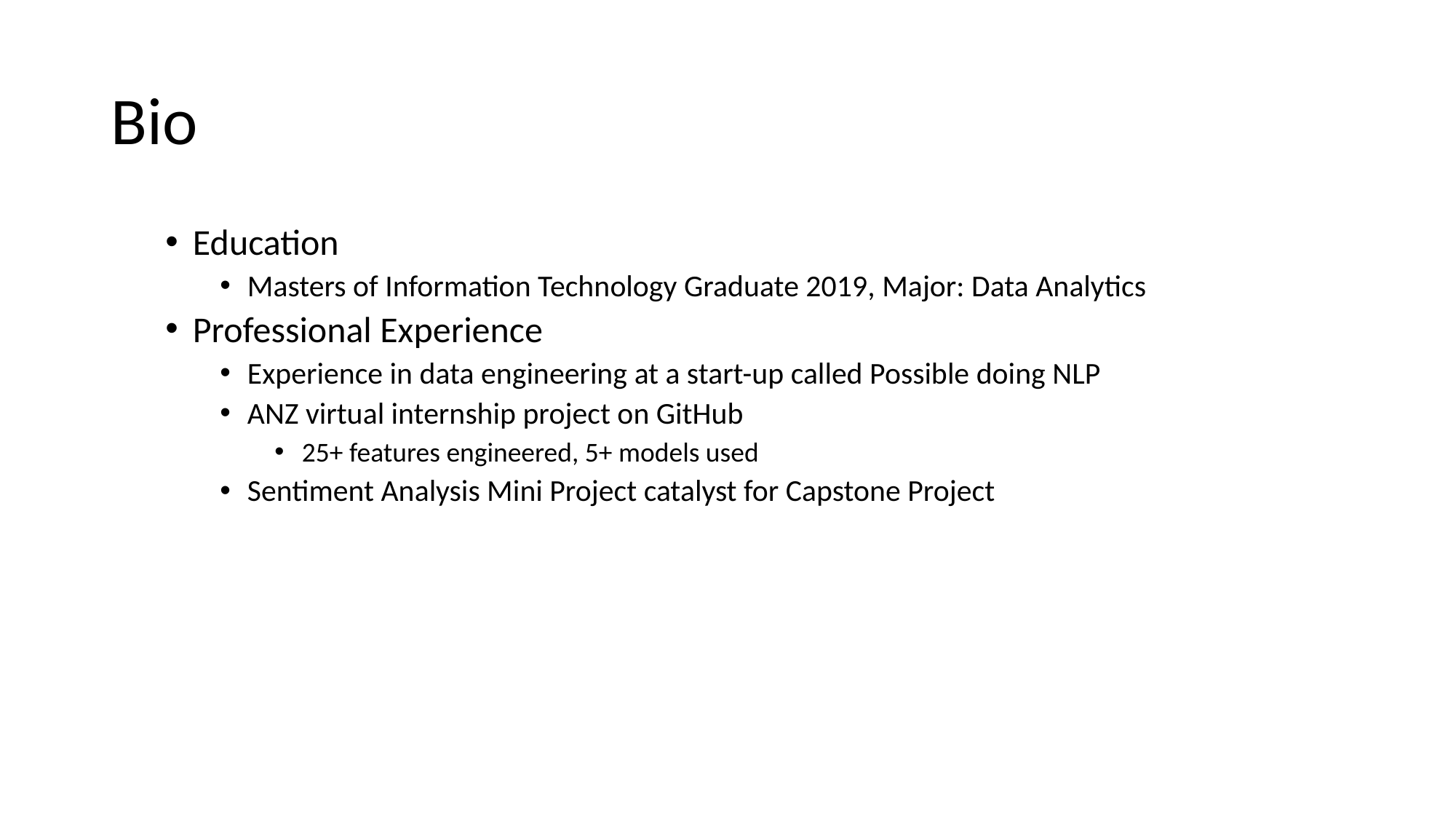

# Bio
Education
Masters of Information Technology Graduate 2019, Major: Data Analytics
Professional Experience
Experience in data engineering at a start-up called Possible doing NLP
ANZ virtual internship project on GitHub
25+ features engineered, 5+ models used
Sentiment Analysis Mini Project catalyst for Capstone Project